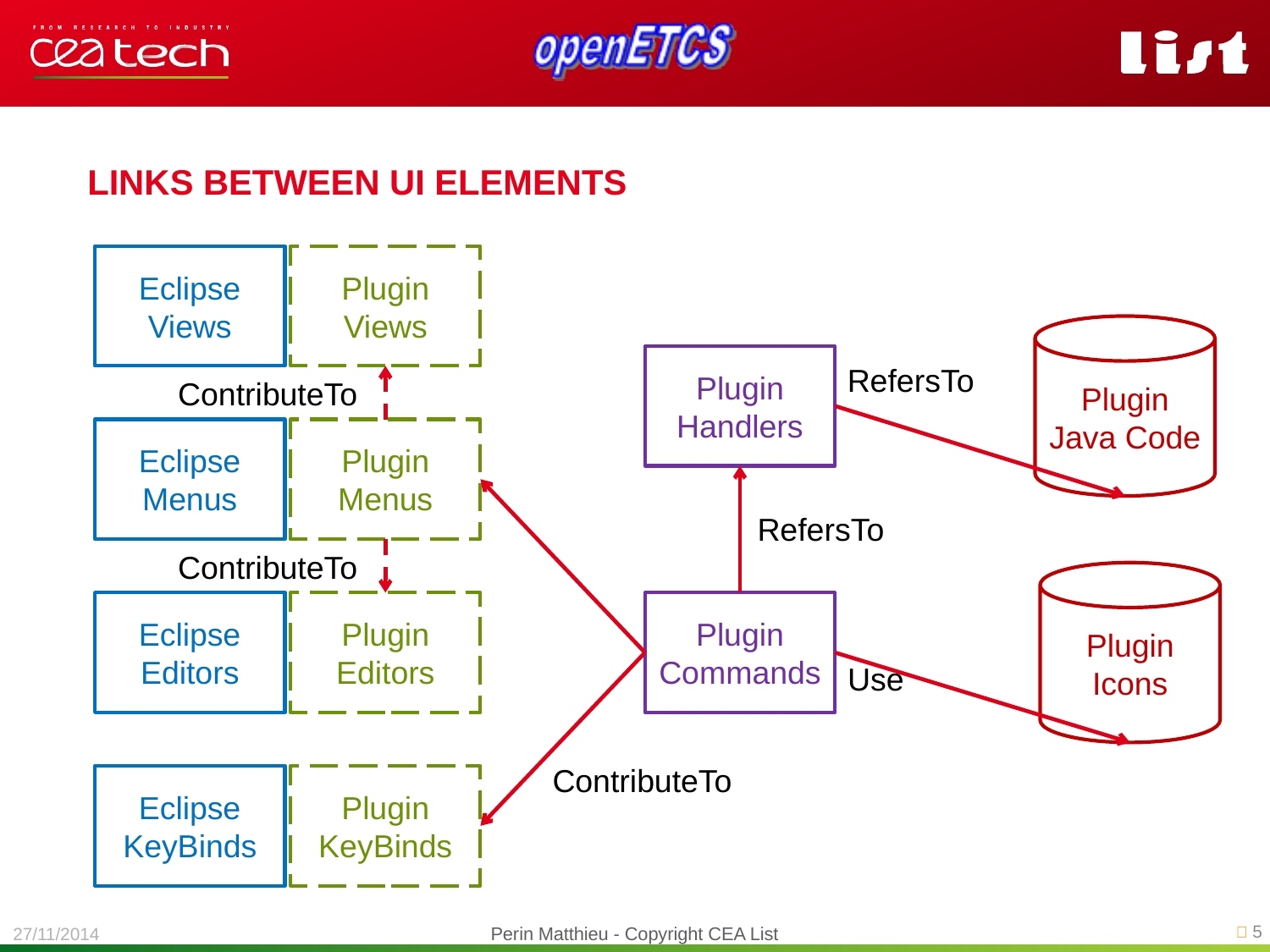

Links between Ui Elements
Eclipse Views
Plugin
Views
Plugin
Java Code
Plugin
Handlers
RefersTo
ContributeTo
Eclipse
Menus
Plugin
Menus
RefersTo
ContributeTo
Plugin
Icons
Eclipse
Editors
Plugin
Editors
Plugin
Commands
Use
ContributeTo
Eclipse
KeyBinds
Plugin
KeyBinds
Perin Matthieu - Copyright CEA List
27/11/2014